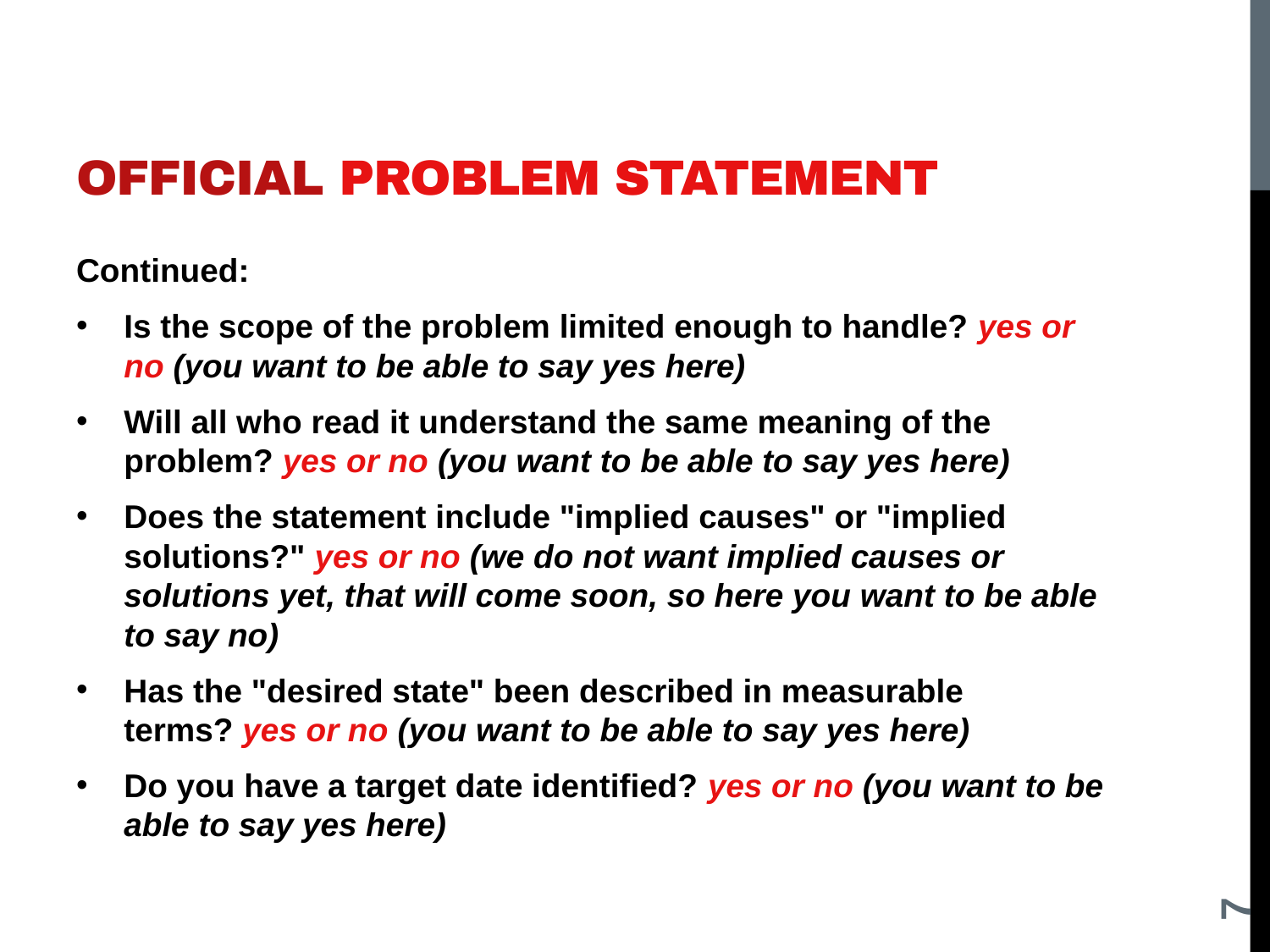

# Official problem statement
Continued:
Is the scope of the problem limited enough to handle? yes or no (you want to be able to say yes here)
Will all who read it understand the same meaning of the problem? yes or no (you want to be able to say yes here)
Does the statement include "implied causes" or "implied solutions?" yes or no (we do not want implied causes or solutions yet, that will come soon, so here you want to be able to say no)
Has the "desired state" been described in measurable terms? yes or no (you want to be able to say yes here)
Do you have a target date identified? yes or no (you want to be able to say yes here)

7